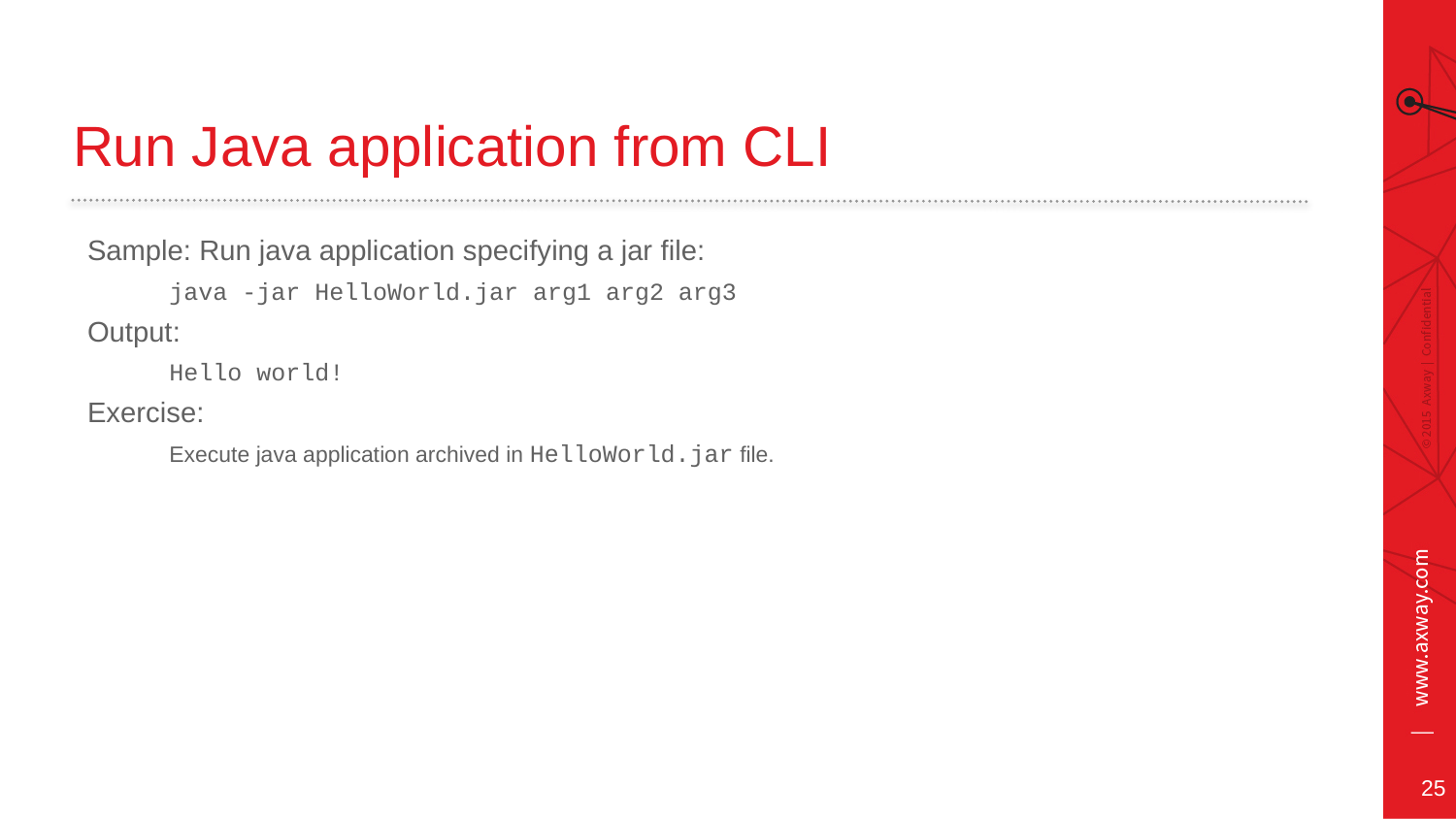

# Run Java application from CLI
Sample: Run java application specifying a jar file:
java -jar HelloWorld.jar arg1 arg2 arg3
Output:
Hello world!
Exercise:
Execute java application archived in HelloWorld.jar file.

25